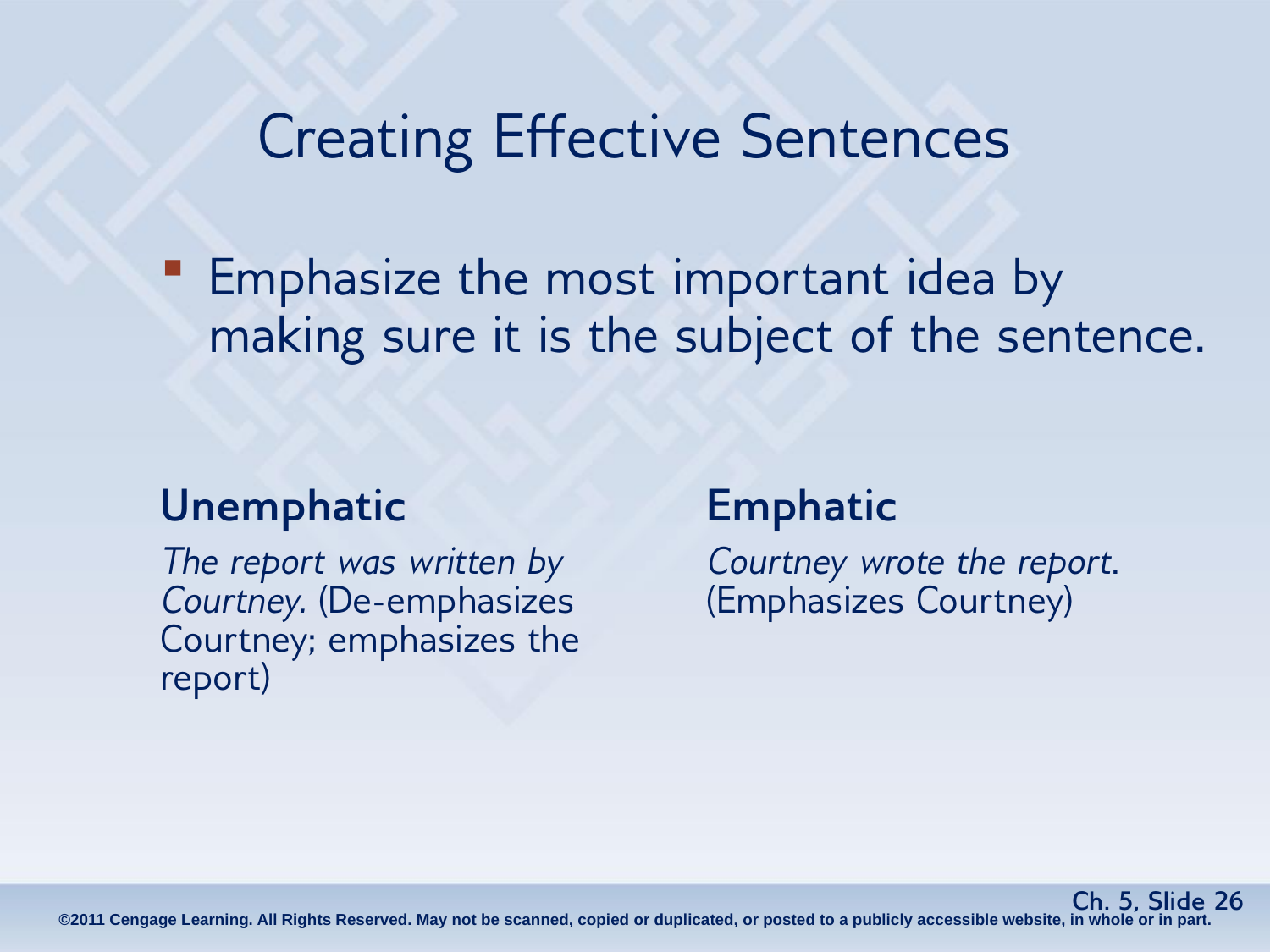

# Creating Effective Sentences
Emphasize the most important idea by making sure it is the subject of the sentence.

| Unemphatic | Emphatic |
| --- | --- |
| The report was written by Courtney. (De-emphasizes Courtney; emphasizes the report) | Courtney wrote the report. (Emphasizes Courtney) |